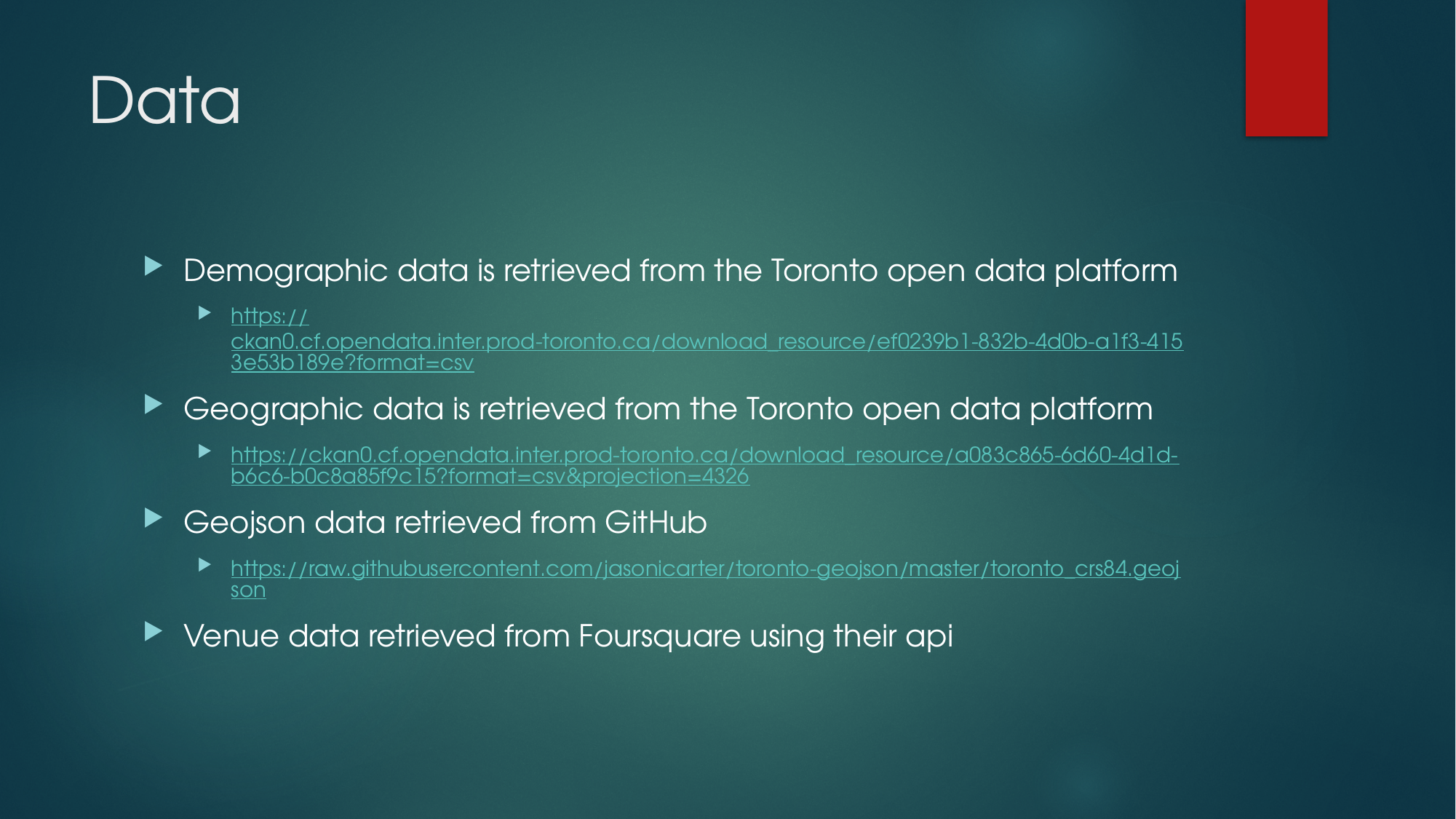

# Data
Demographic data is retrieved from the Toronto open data platform
https://ckan0.cf.opendata.inter.prod-toronto.ca/download_resource/ef0239b1-832b-4d0b-a1f3-4153e53b189e?format=csv
Geographic data is retrieved from the Toronto open data platform
https://ckan0.cf.opendata.inter.prod-toronto.ca/download_resource/a083c865-6d60-4d1d-b6c6-b0c8a85f9c15?format=csv&projection=4326
Geojson data retrieved from GitHub
https://raw.githubusercontent.com/jasonicarter/toronto-geojson/master/toronto_crs84.geojson
Venue data retrieved from Foursquare using their api